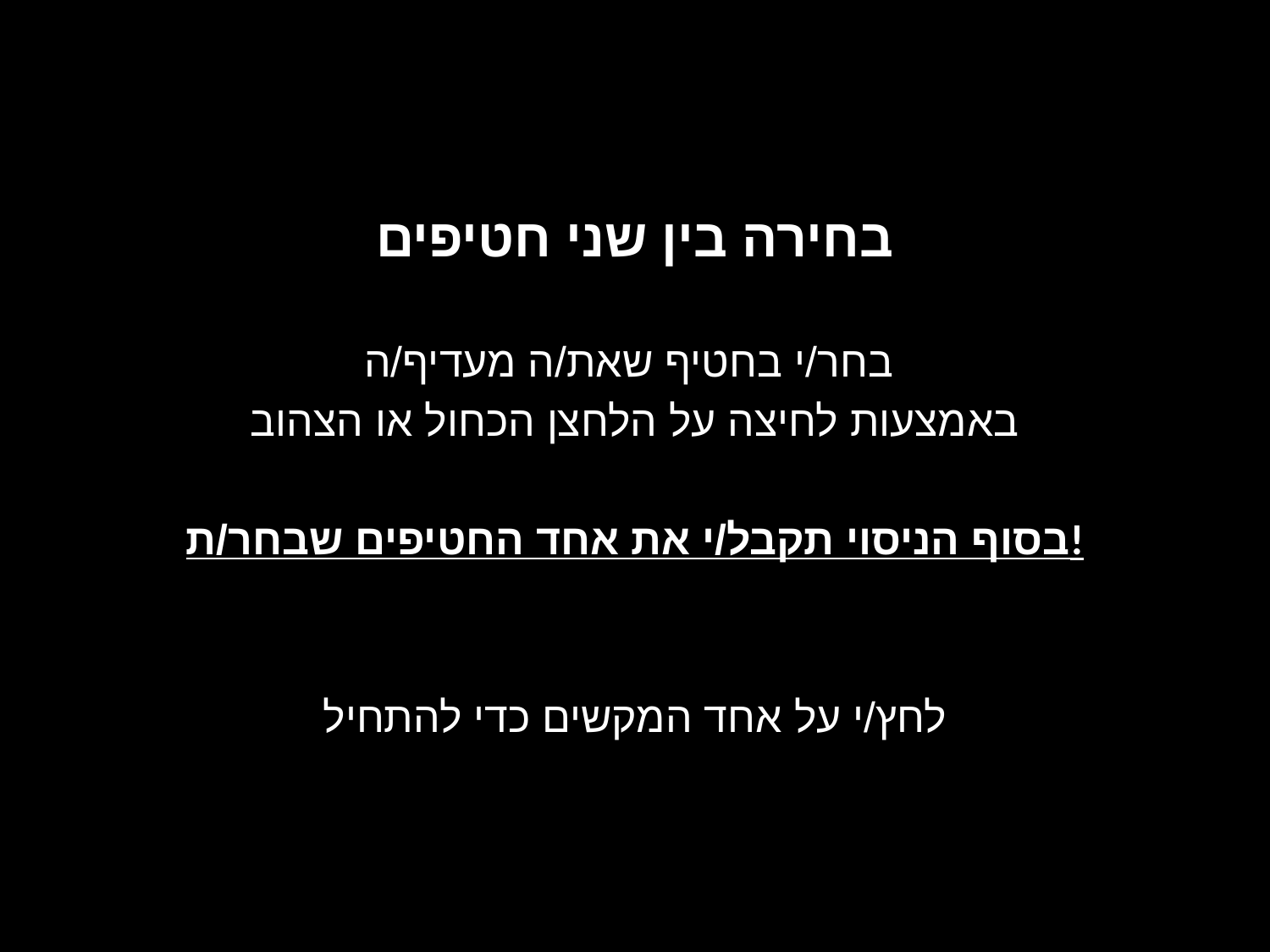

בחירה בין שני חטיפים

בחר/י בחטיף שאת/ה מעדיף/ה
באמצעות לחיצה על הלחצן הכחול או הצהוב

בסוף הניסוי תקבל/י את אחד החטיפים שבחר/ת!

לחץ/י על אחד המקשים כדי להתחיל